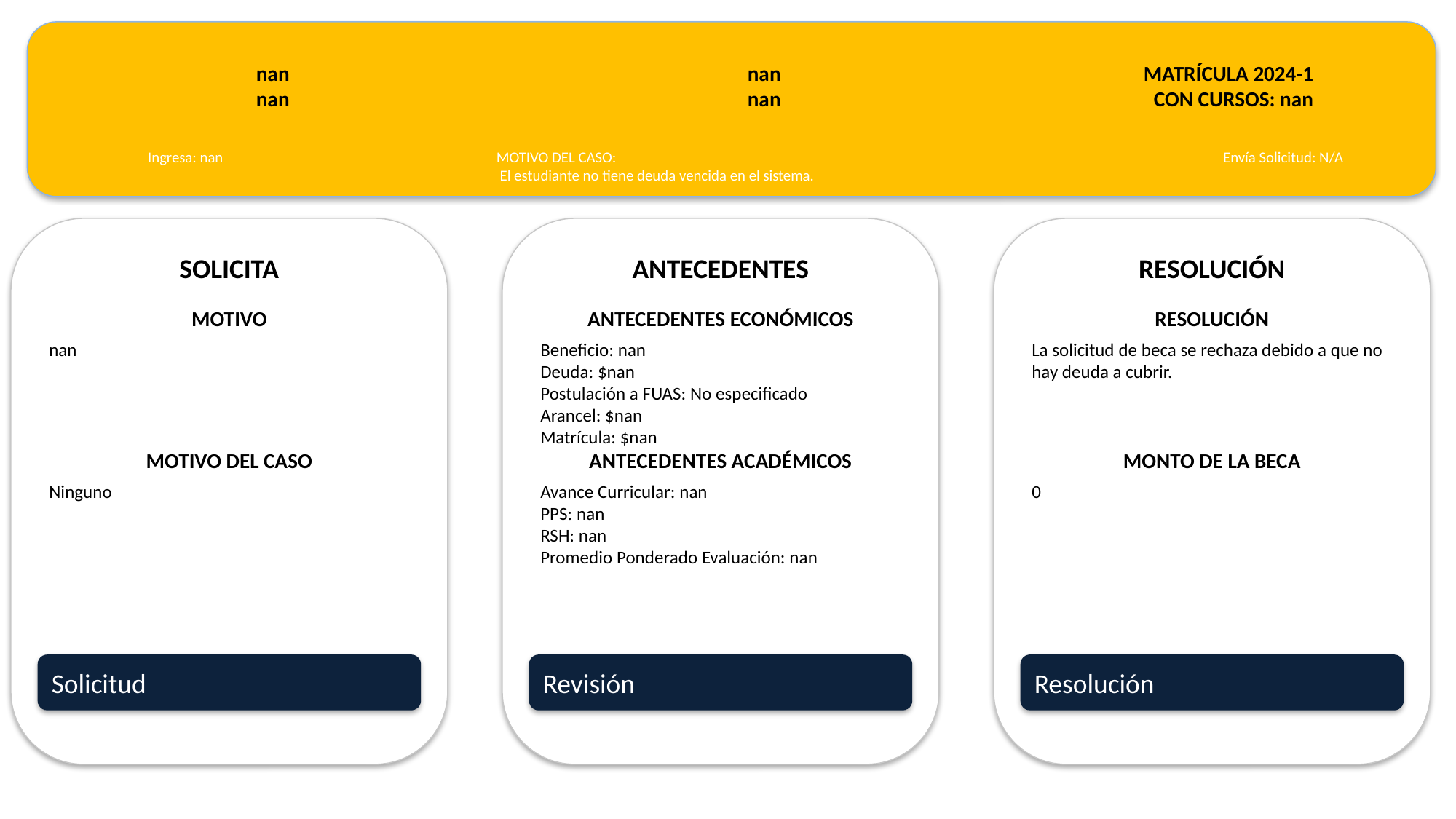

nan
nan

nan
nan

MATRÍCULA 2024-1
CON CURSOS: nan

Ingresa: nan

MOTIVO DEL CASO:
 El estudiante no tiene deuda vencida en el sistema.

Envía Solicitud: N/A

SOLICITA
ANTECEDENTES
RESOLUCIÓN
MOTIVO
ANTECEDENTES ECONÓMICOS
RESOLUCIÓN
nan
Beneficio: nan
Deuda: $nan
Postulación a FUAS: No especificado
Arancel: $nan
Matrícula: $nan
La solicitud de beca se rechaza debido a que no hay deuda a cubrir.
MOTIVO DEL CASO
ANTECEDENTES ACADÉMICOS
MONTO DE LA BECA
Ninguno
Avance Curricular: nan
PPS: nan
RSH: nan
Promedio Ponderado Evaluación: nan
0
Solicitud
Revisión
Resolución